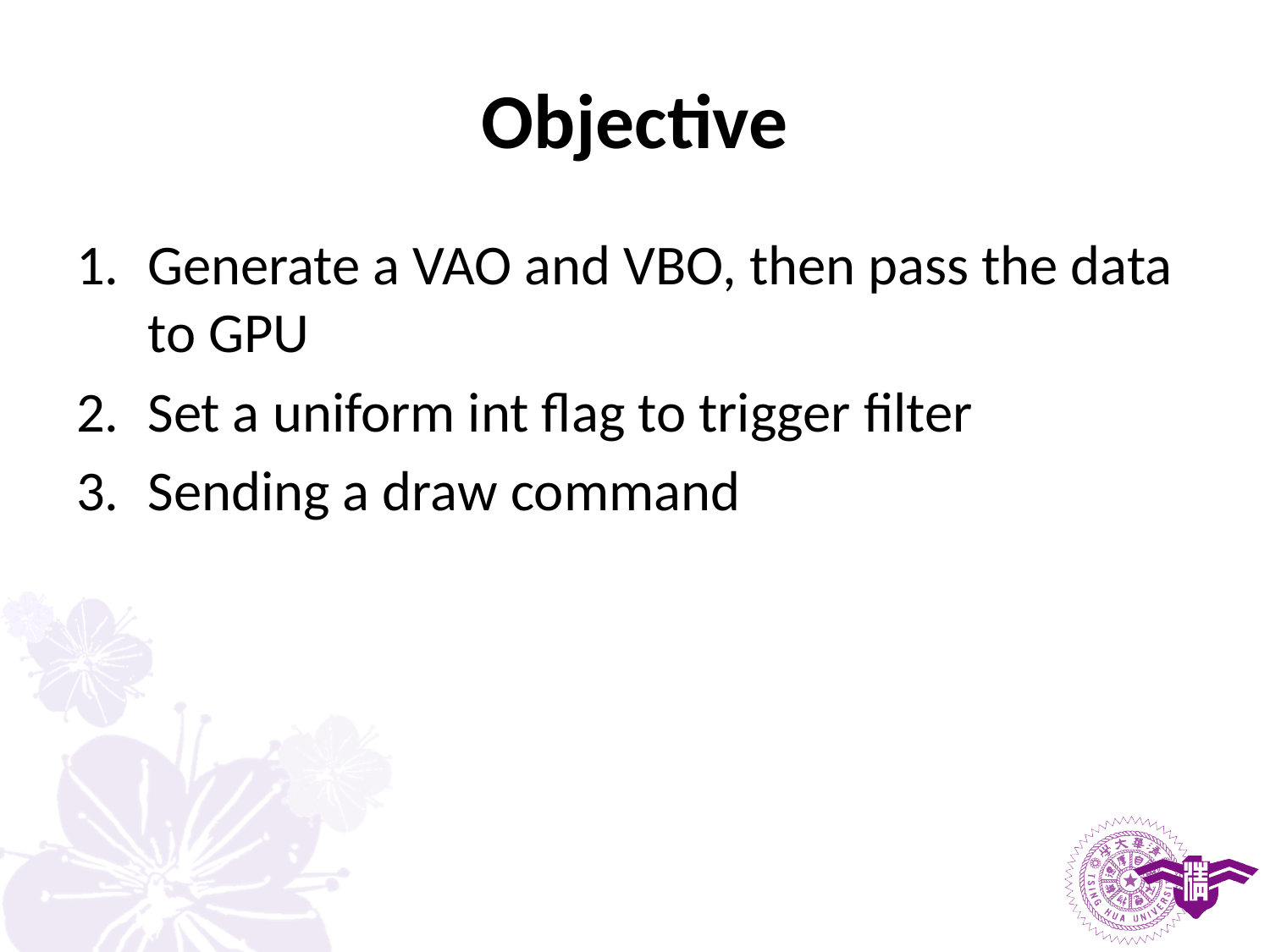

# Objective
Generate a VAO and VBO, then pass the data to GPU
Set a uniform int flag to trigger filter
Sending a draw command